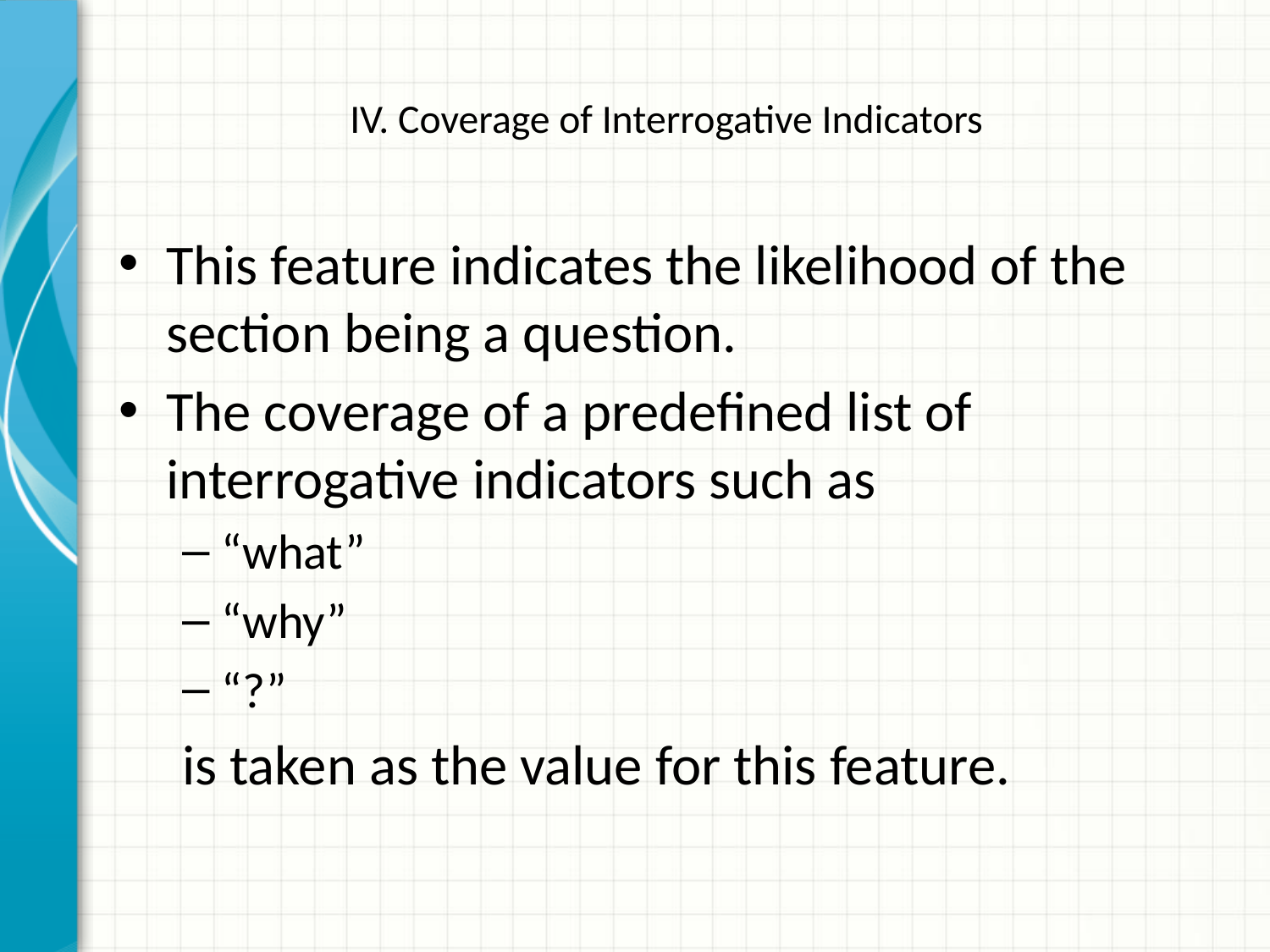

# IV. Coverage of Interrogative Indicators
This feature indicates the likelihood of the section being a question.
The coverage of a predefined list of interrogative indicators such as
“what”
“why”
“?”
is taken as the value for this feature.